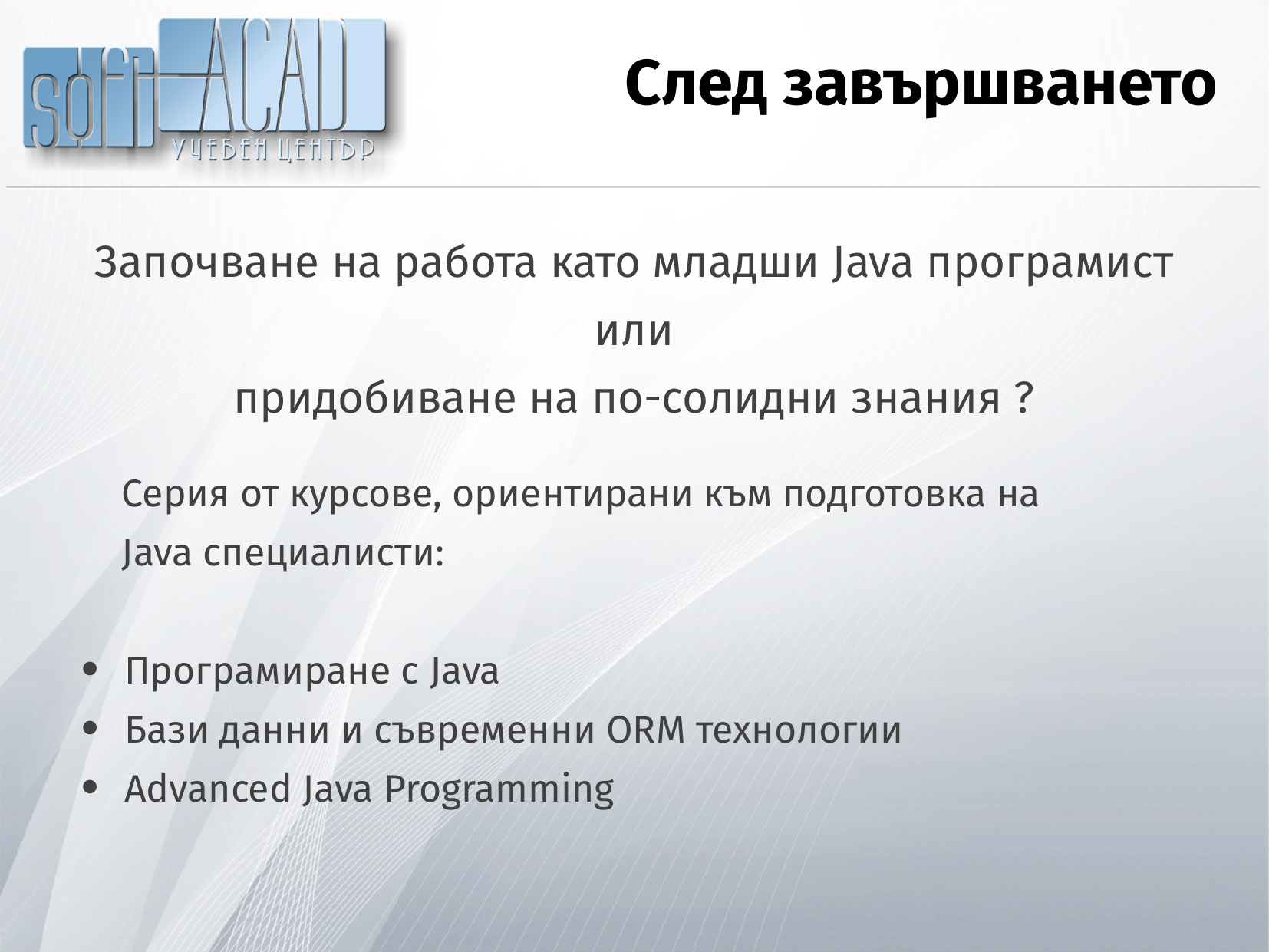

# След завършването
Започване на работа като младши Java програмист
или
придобиване на по-солидни знания ?

    Серия от курсове, ориентирани към подготовка на
    Java специалисти:

Програмиране с Java
Бази данни и съвременни ORM технологии
Advanced Java Programming